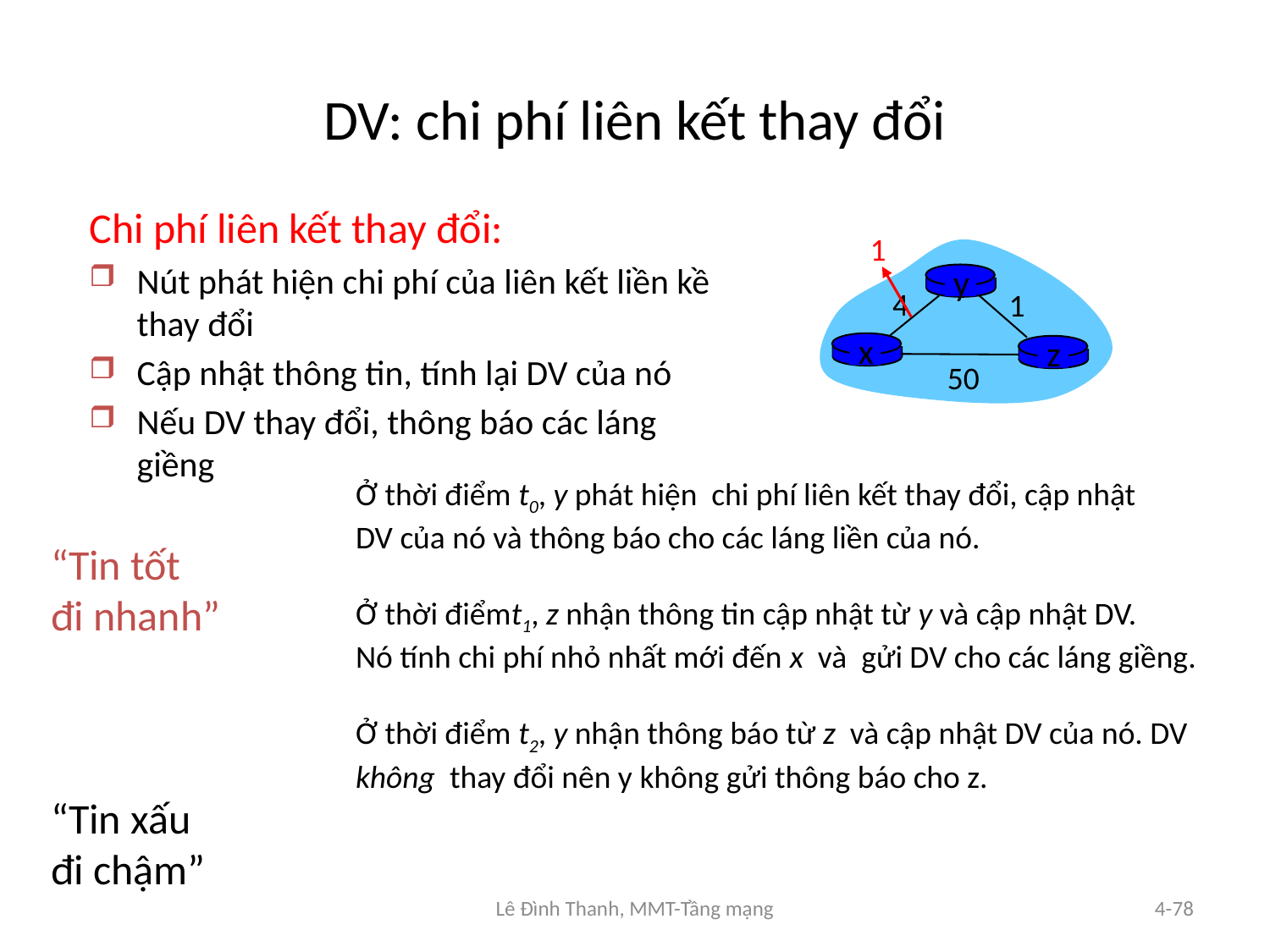

# DV: chi phí liên kết thay đổi
Chi phí liên kết thay đổi:
Nút phát hiện chi phí của liên kết liền kề thay đổi
Cập nhật thông tin, tính lại DV của nó
Nếu DV thay đổi, thông báo các láng giềng
1

y

4
1

x

z

50

Ở thời điểm t0, y phát hiện  chi phí liên kết thay đổi, cập nhật
DV của nó và thông báo cho các láng liền của nó.

Ở thời điểmt1, z nhận thông tin cập nhật từ y và cập nhật DV.
Nó tính chi phí nhỏ nhất mới đến x  và  gửi DV cho các láng giềng.

Ở thời điểm t2, y nhận thông báo từ z  và cập nhật DV của nó. DV
không  thay đổi nên y không gửi thông báo cho z.

“Tin tốt
đi nhanh”

“Tin xấu
đi chậm”
Lê Đình Thanh, MMT-Tầng mạng
4-78